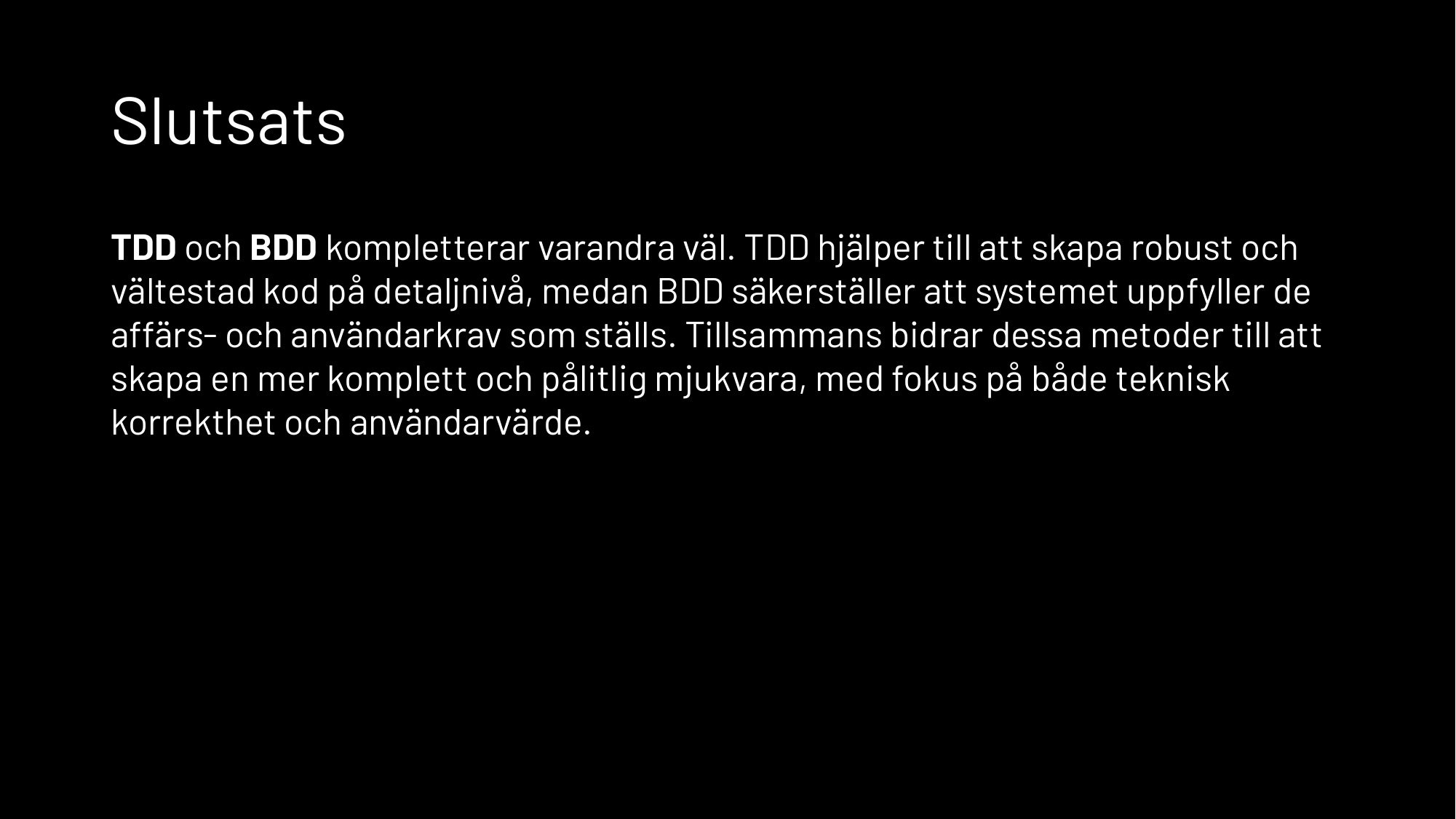

# Slutsats
TDD och BDD kompletterar varandra väl. TDD hjälper till att skapa robust och vältestad kod på detaljnivå, medan BDD säkerställer att systemet uppfyller de affärs- och användarkrav som ställs. Tillsammans bidrar dessa metoder till att skapa en mer komplett och pålitlig mjukvara, med fokus på både teknisk korrekthet och användarvärde.